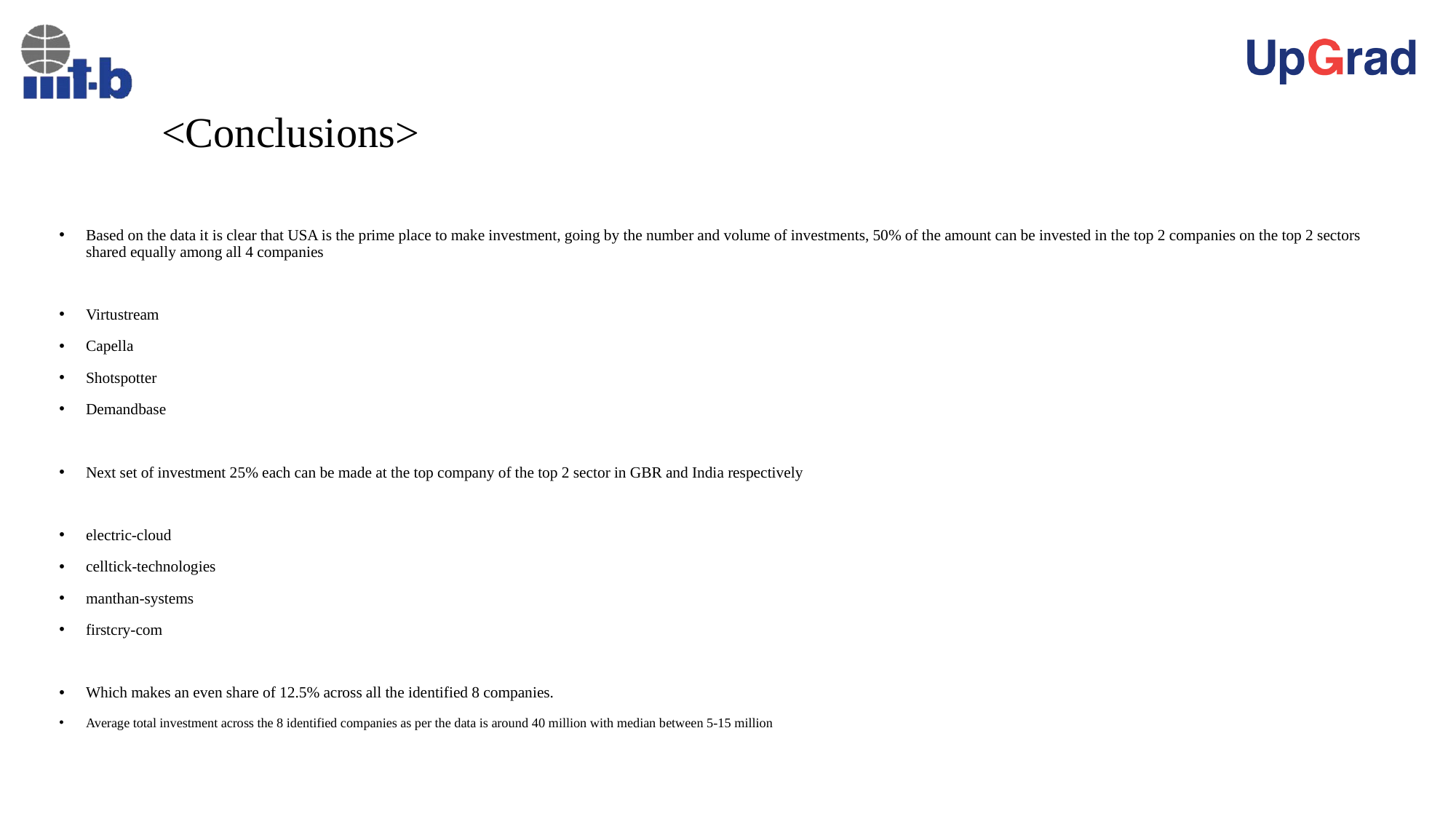

# <Conclusions>
Based on the data it is clear that USA is the prime place to make investment, going by the number and volume of investments, 50% of the amount can be invested in the top 2 companies on the top 2 sectors shared equally among all 4 companies

Virtustream
Capella
Shotspotter
Demandbase

Next set of investment 25% each can be made at the top company of the top 2 sector in GBR and India respectively

electric-cloud
celltick-technologies
manthan-systems
firstcry-com

Which makes an even share of 12.5% across all the identified 8 companies.
Average total investment across the 8 identified companies as per the data is around 40 million with median between 5-15 million